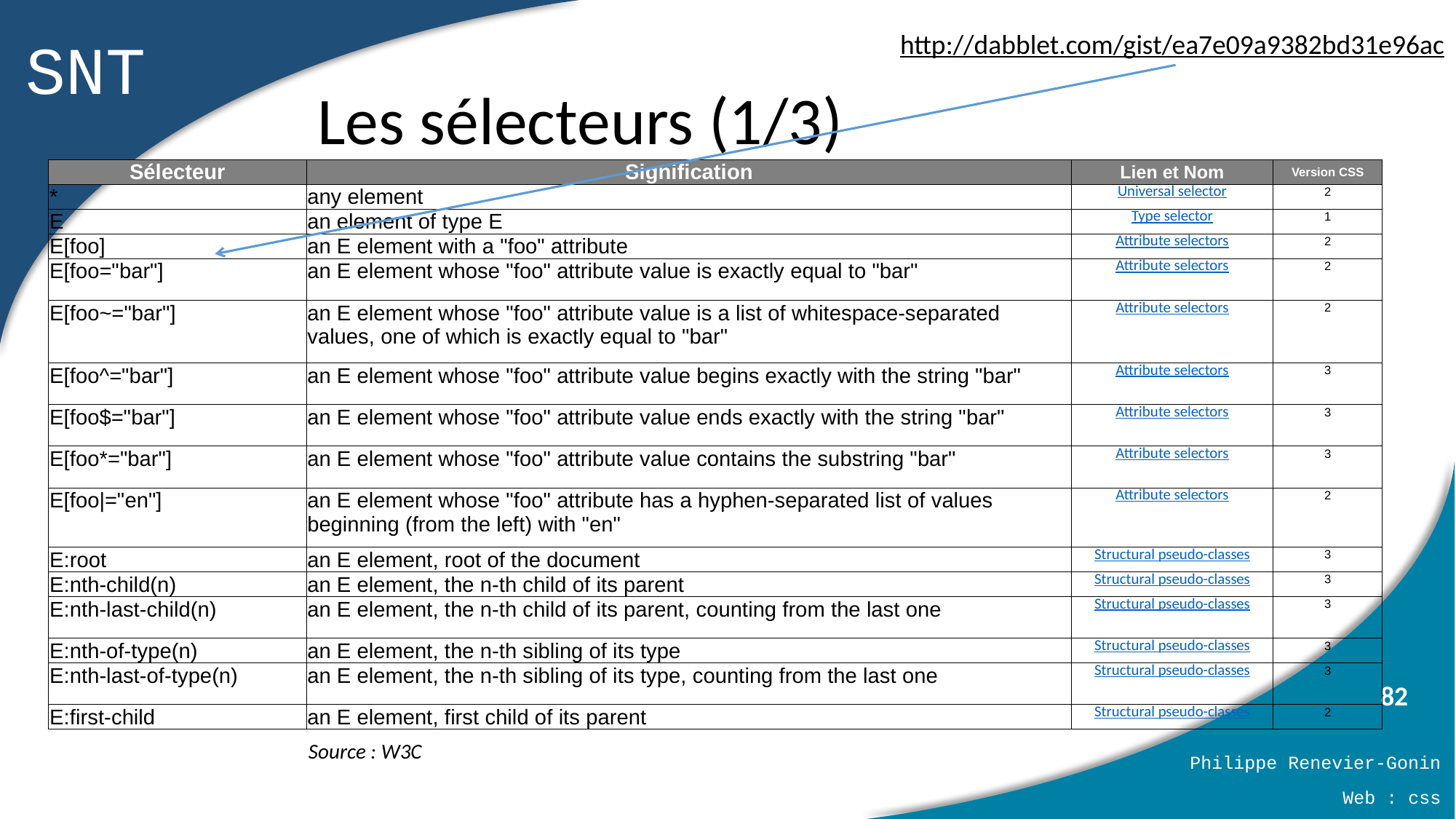

http://dabblet.com/gist/ea7e09a9382bd31e96ac
# Les sélecteurs (1/3)
| Sélecteur | Signification | Lien et Nom | Version CSS |
| --- | --- | --- | --- |
| \* | any element | Universal selector | 2 |
| E | an element of type E | Type selector | 1 |
| E[foo] | an E element with a "foo" attribute | Attribute selectors | 2 |
| E[foo="bar"] | an E element whose "foo" attribute value is exactly equal to "bar" | Attribute selectors | 2 |
| E[foo~="bar"] | an E element whose "foo" attribute value is a list of whitespace-separated values, one of which is exactly equal to "bar" | Attribute selectors | 2 |
| E[foo^="bar"] | an E element whose "foo" attribute value begins exactly with the string "bar" | Attribute selectors | 3 |
| E[foo$="bar"] | an E element whose "foo" attribute value ends exactly with the string "bar" | Attribute selectors | 3 |
| E[foo\*="bar"] | an E element whose "foo" attribute value contains the substring "bar" | Attribute selectors | 3 |
| E[foo|="en"] | an E element whose "foo" attribute has a hyphen-separated list of values beginning (from the left) with "en" | Attribute selectors | 2 |
| E:root | an E element, root of the document | Structural pseudo-classes | 3 |
| E:nth-child(n) | an E element, the n-th child of its parent | Structural pseudo-classes | 3 |
| E:nth-last-child(n) | an E element, the n-th child of its parent, counting from the last one | Structural pseudo-classes | 3 |
| E:nth-of-type(n) | an E element, the n-th sibling of its type | Structural pseudo-classes | 3 |
| E:nth-last-of-type(n) | an E element, the n-th sibling of its type, counting from the last one | Structural pseudo-classes | 3 |
| E:first-child | an E element, first child of its parent | Structural pseudo-classes | 2 |
Source : W3C